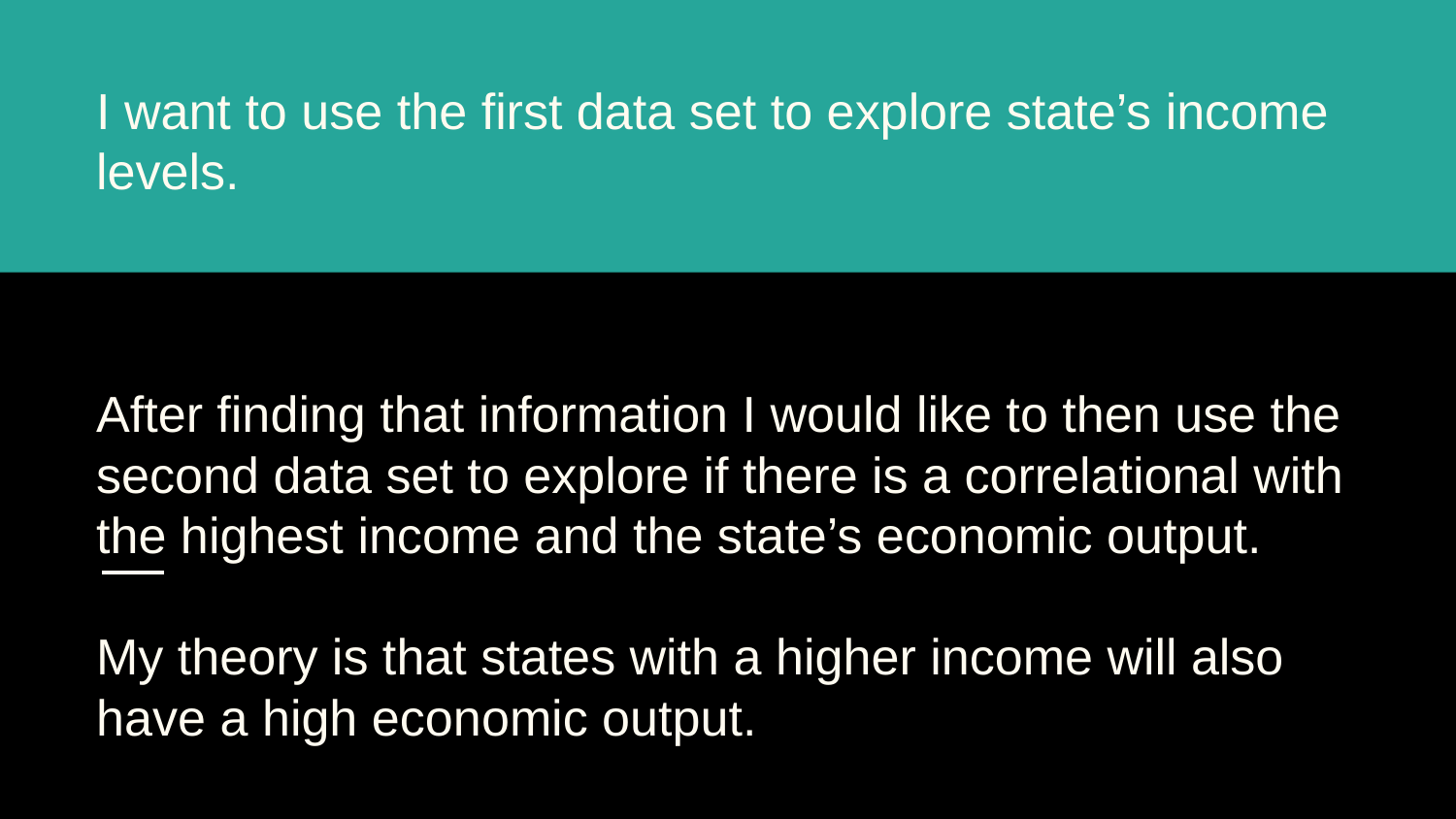

# I want to use the first data set to explore state’s income levels.

After finding that information I would like to then use the second data set to explore if there is a correlational with the highest income and the state’s economic output.

My theory is that states with a higher income will also have a high economic output.